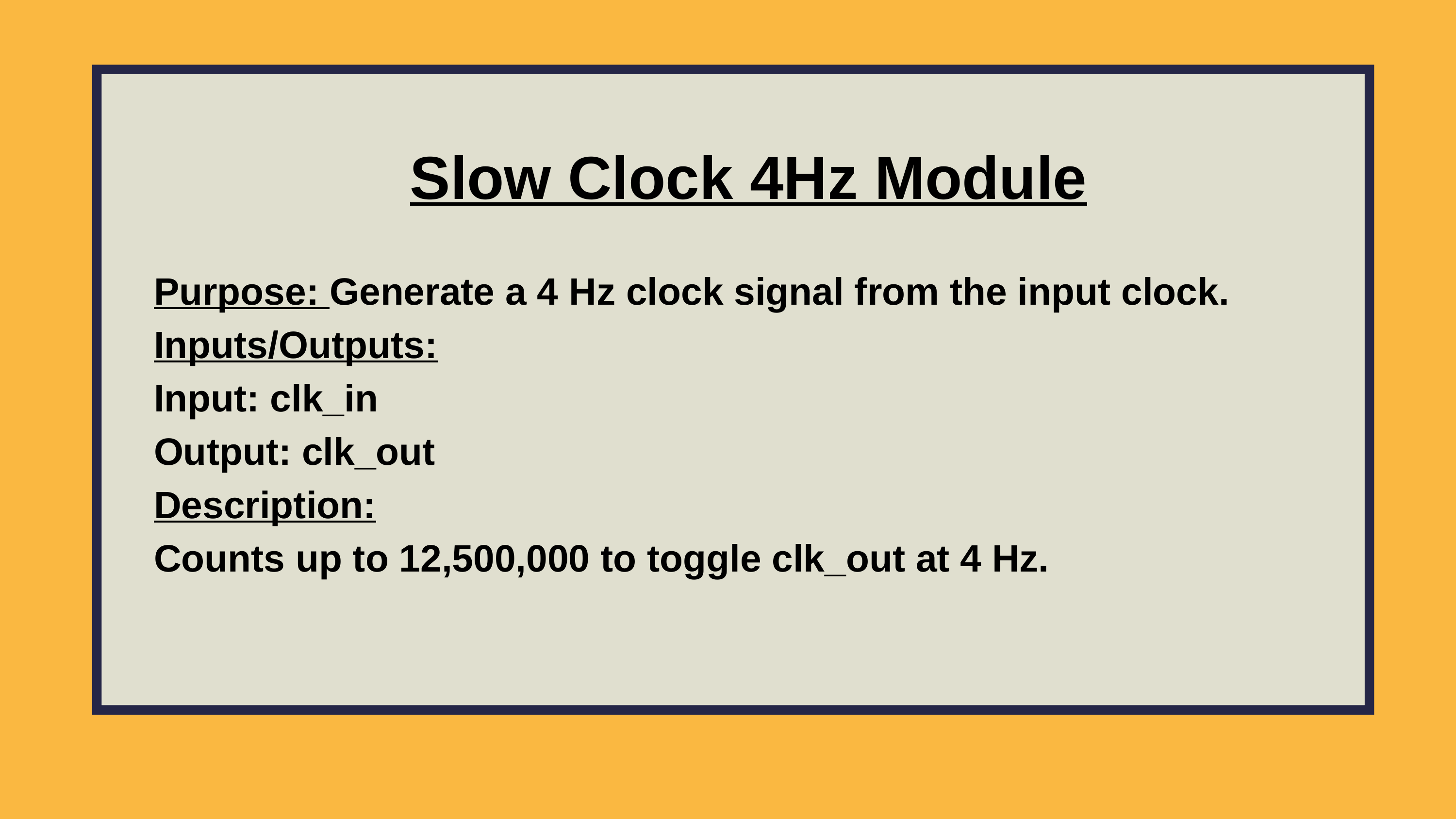

Slow Clock 4Hz Module

Purpose: Generate a 4 Hz clock signal from the input clock.
Inputs/Outputs:
Input: clk_in
Output: clk_out
Description:
Counts up to 12,500,000 to toggle clk_out at 4 Hz.